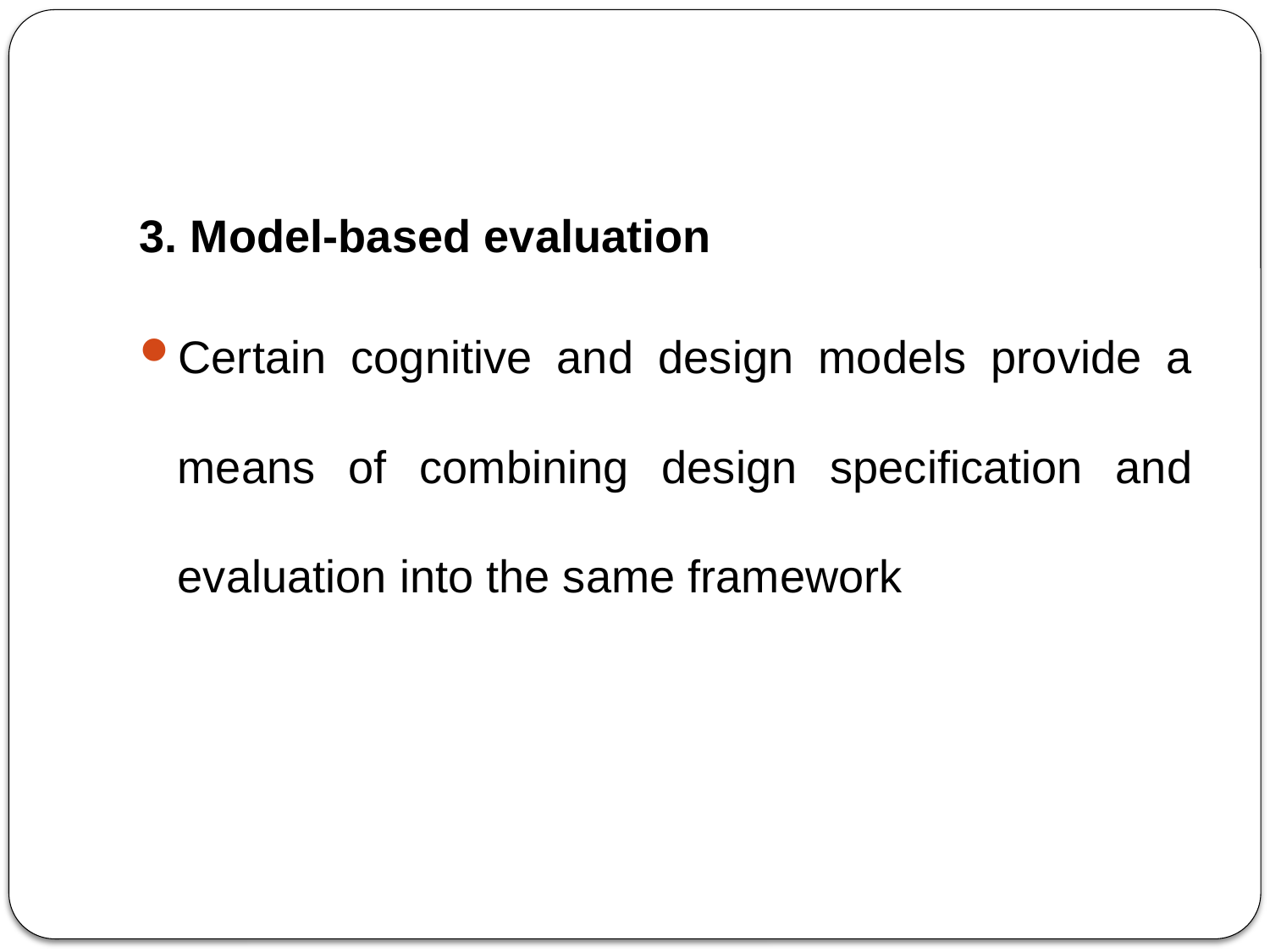

#
3. Model-based evaluation
Certain cognitive and design models provide a means of combining design specification and evaluation into the same framework